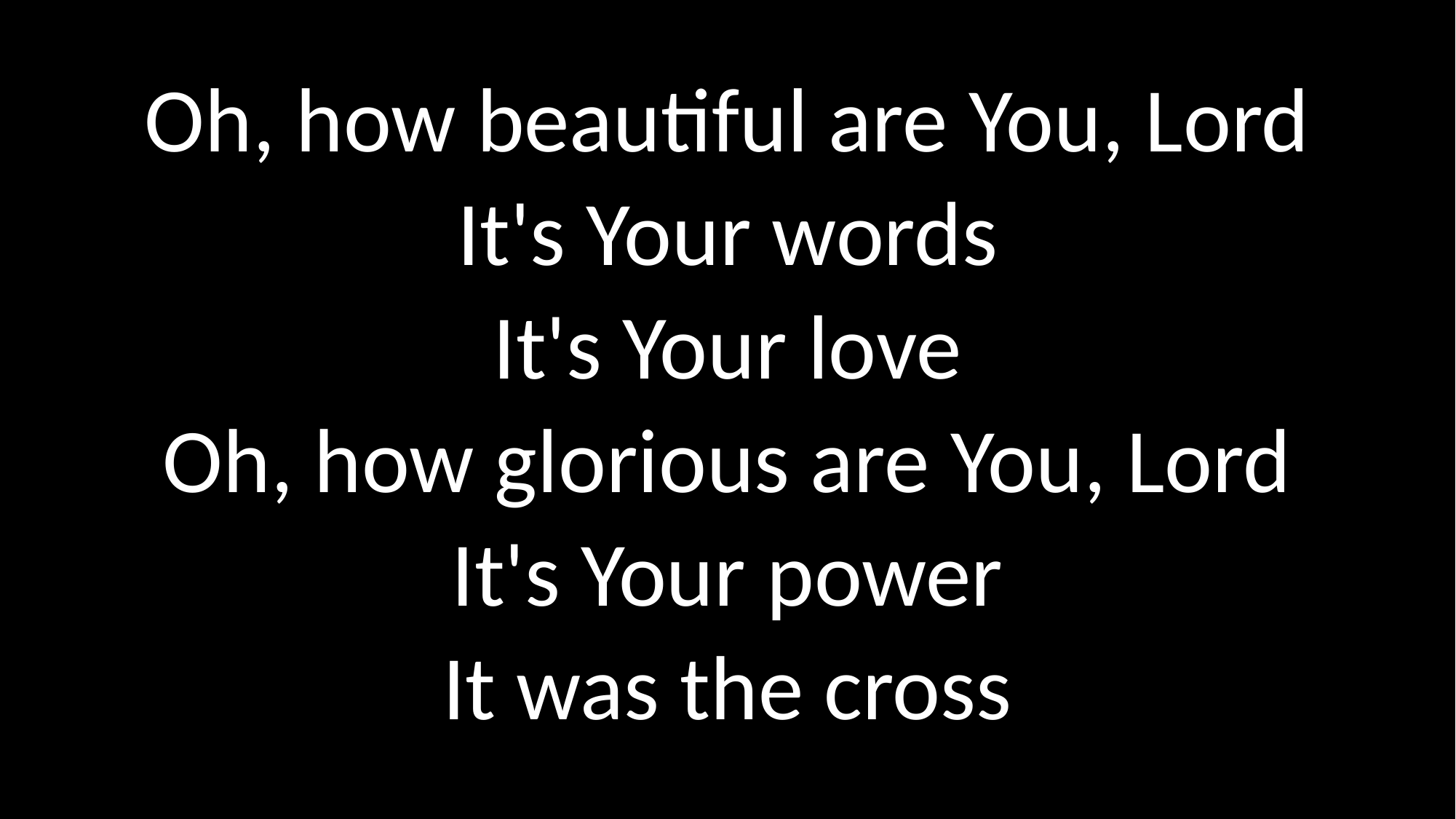

Oh, how beautiful are You, Lord
It's Your words
It's Your love
Oh, how glorious are You, Lord
It's Your power
It was the cross